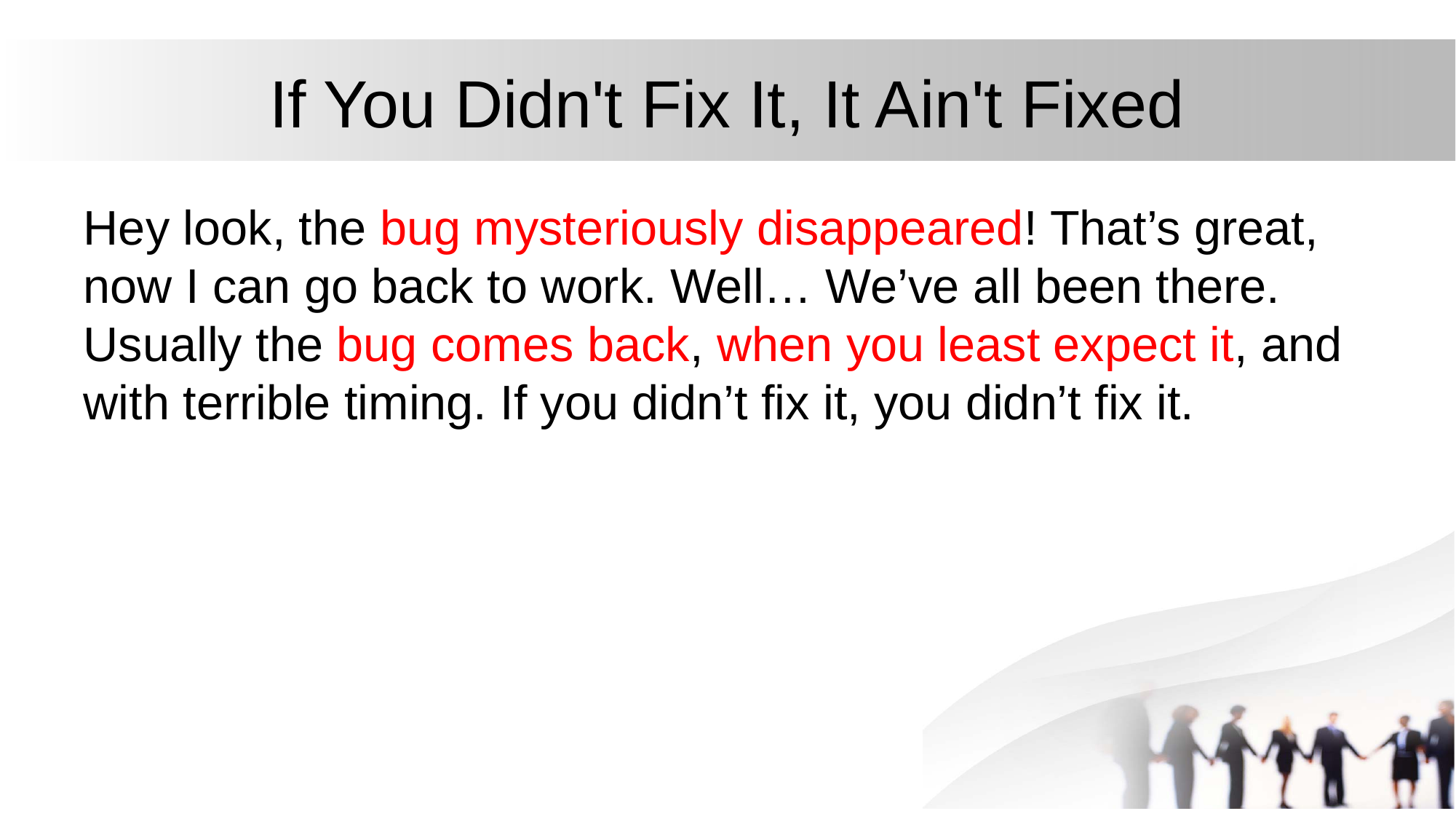

# If You Didn't Fix It, It Ain't Fixed
Hey look, the bug mysteriously disappeared! That’s great, now I can go back to work. Well… We’ve all been there. Usually the bug comes back, when you least expect it, and with terrible timing. If you didn’t fix it, you didn’t fix it.